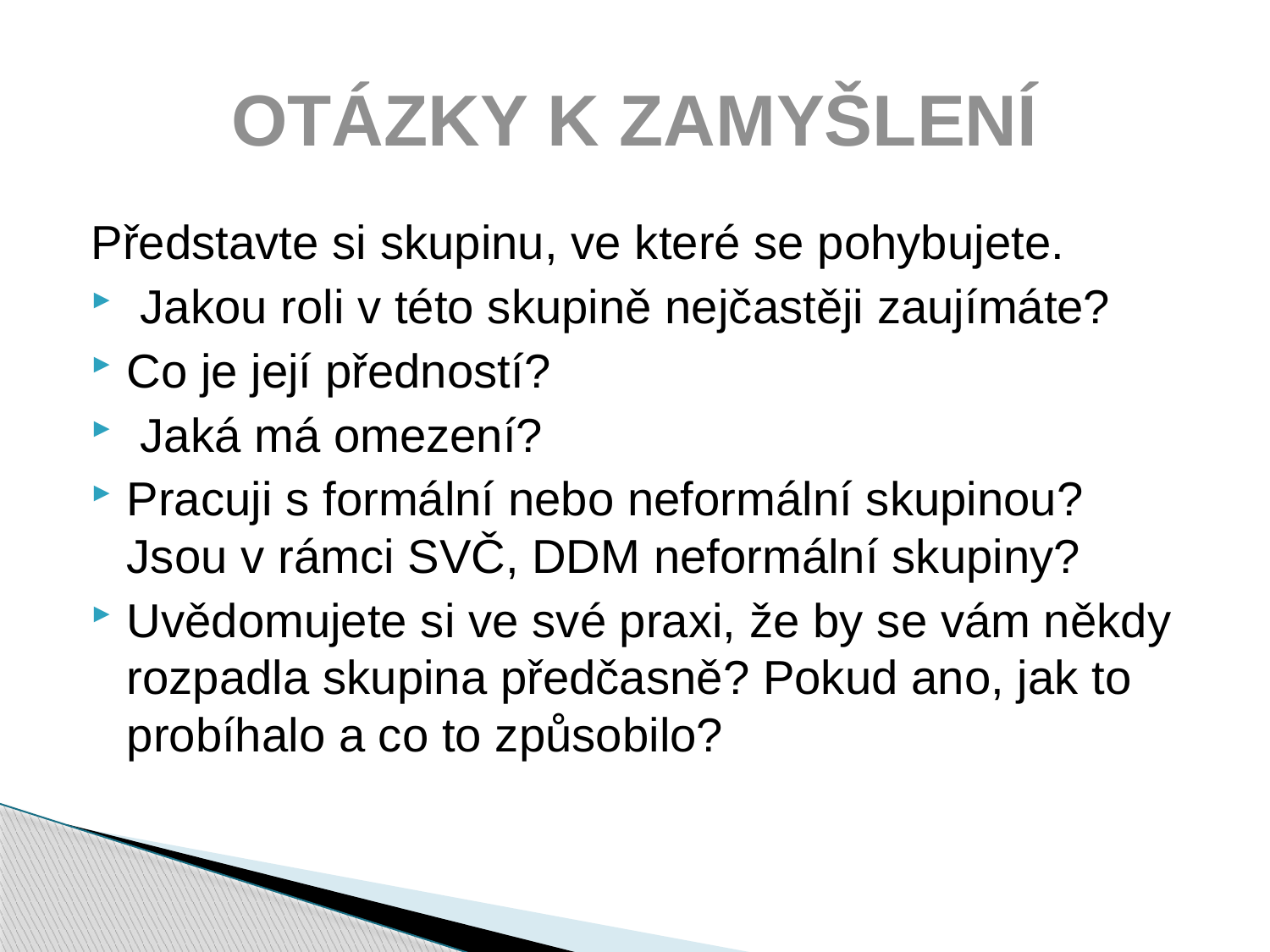

# OTÁZKY K ZAMYŠLENÍ
Představte si skupinu, ve které se pohybujete.
 Jakou roli v této skupině nejčastěji zaujímáte?
Co je její předností?
 Jaká má omezení?
Pracuji s formální nebo neformální skupinou? Jsou v rámci SVČ, DDM neformální skupiny?
Uvědomujete si ve své praxi, že by se vám někdy rozpadla skupina předčasně? Pokud ano, jak to probíhalo a co to způsobilo?